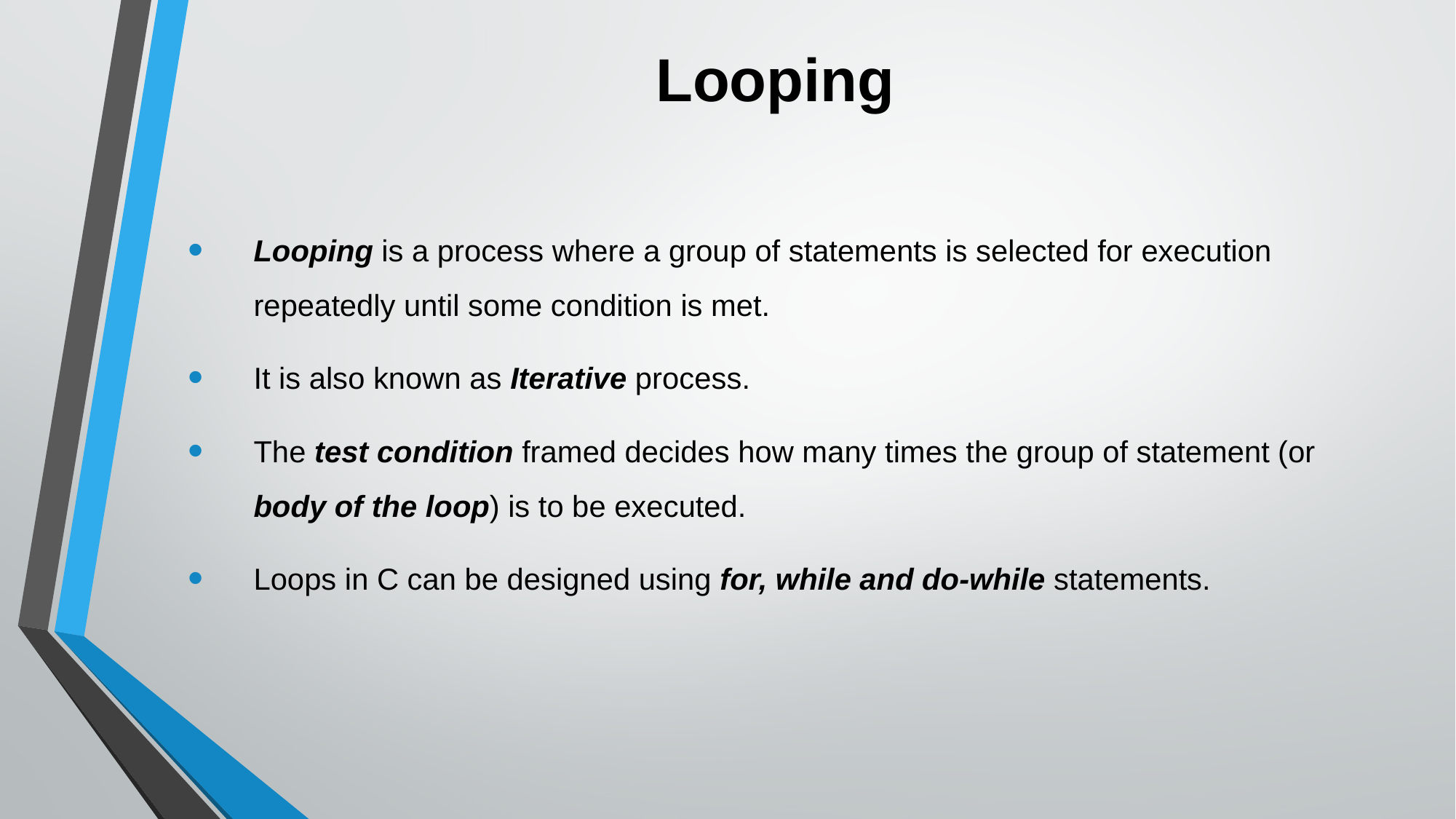

# Looping
Looping is a process where a group of statements is selected for execution repeatedly until some condition is met.
It is also known as Iterative process.
The test condition framed decides how many times the group of statement (or body of the loop) is to be executed.
Loops in C can be designed using for, while and do-while statements.